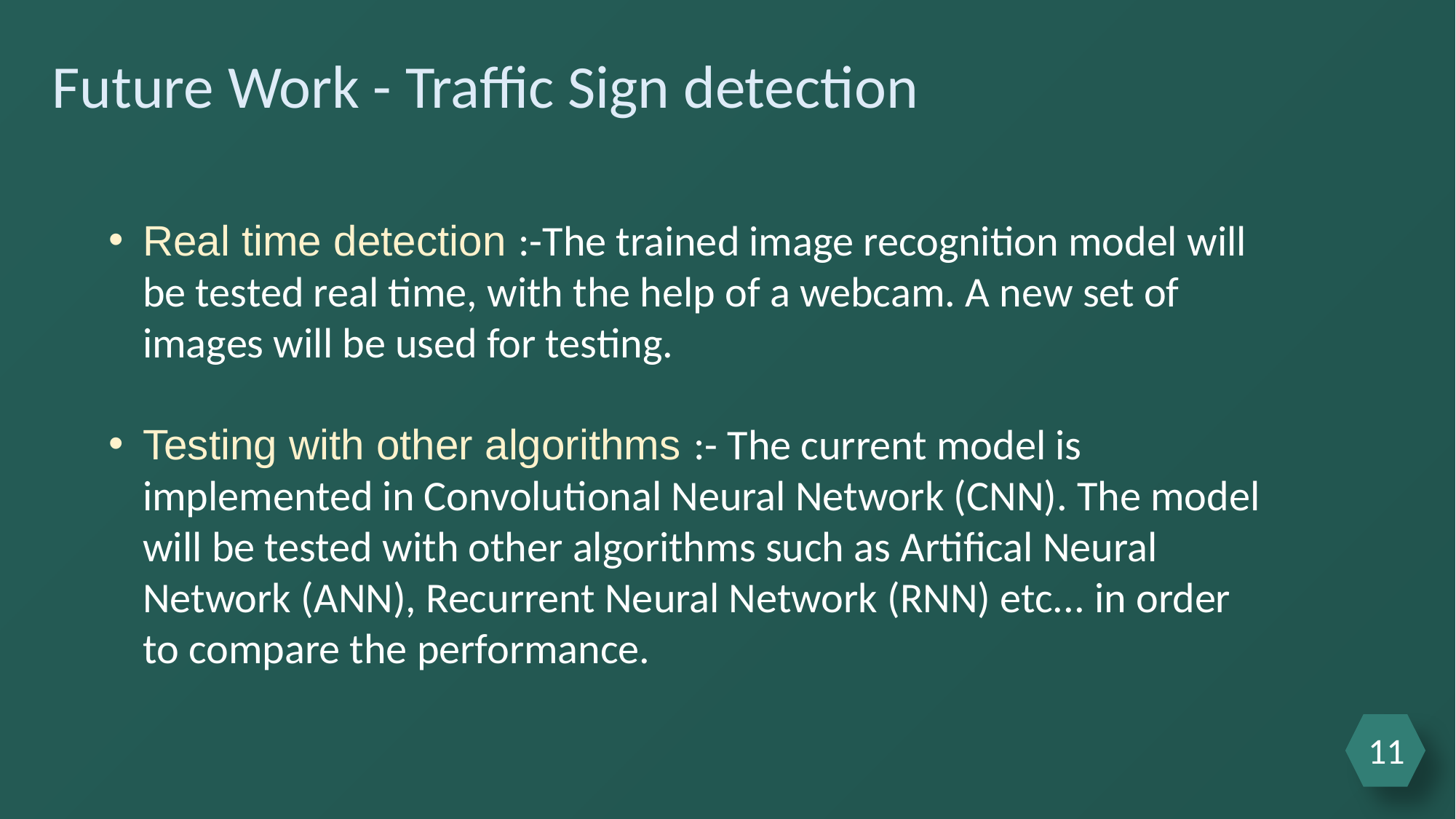

Future Work - Traffic Sign detection
Real time detection :-The trained image recognition model will be tested real time, with the help of a webcam. A new set of images will be used for testing.

Testing with other algorithms :- The current model is implemented in Convolutional Neural Network (CNN). The model will be tested with other algorithms such as Artifical Neural Network (ANN), Recurrent Neural Network (RNN) etc... in order to compare the performance.

11